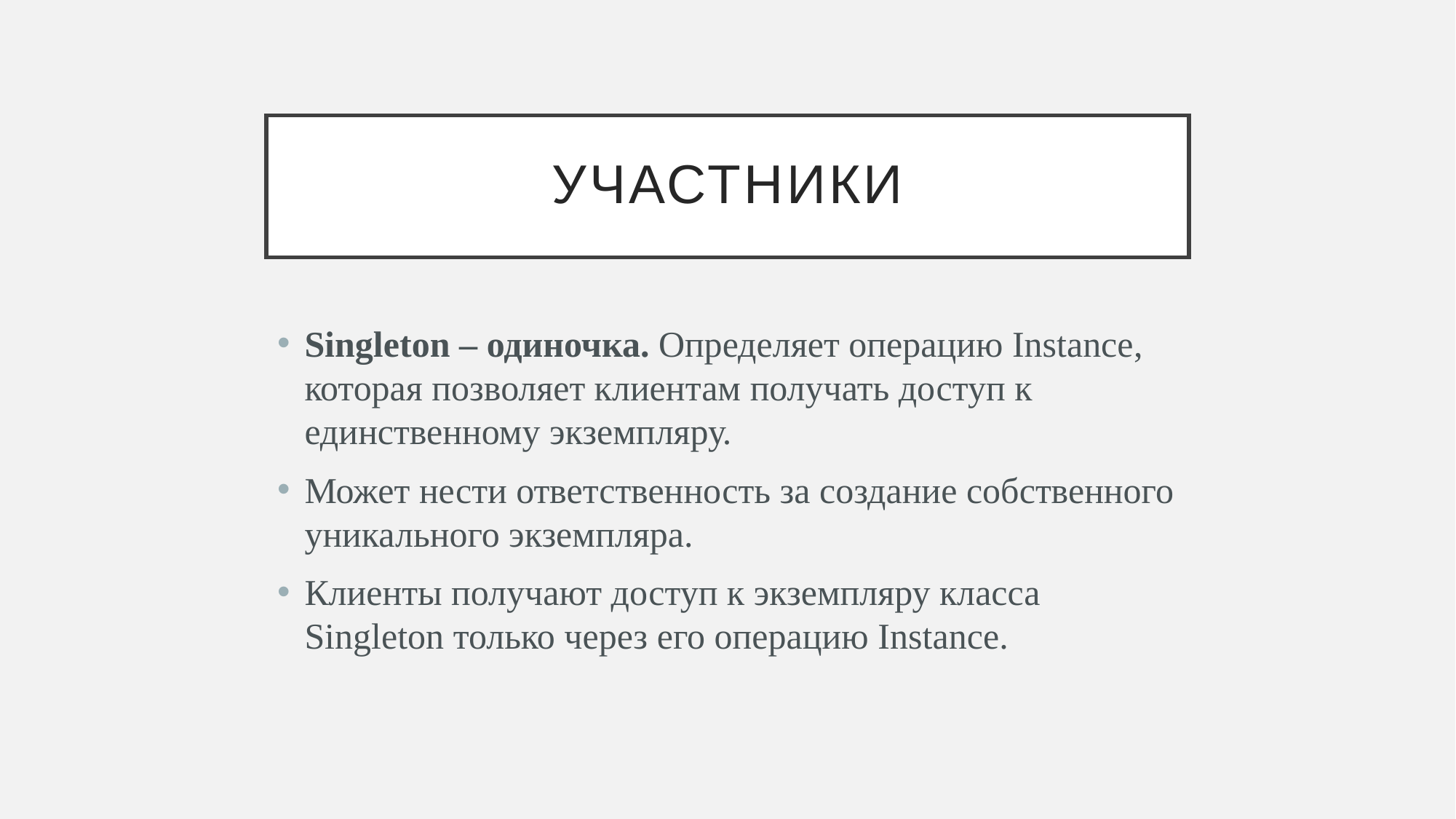

# Участники
Singleton – одиночка. Определяет операцию Instance, которая позволяет клиентам получать доступ к единственному экземпляру.
Может нести ответственность за создание собственного уникального экземпляра.
Клиенты получают доступ к экземпляру класса Singleton только через его операцию Instance.